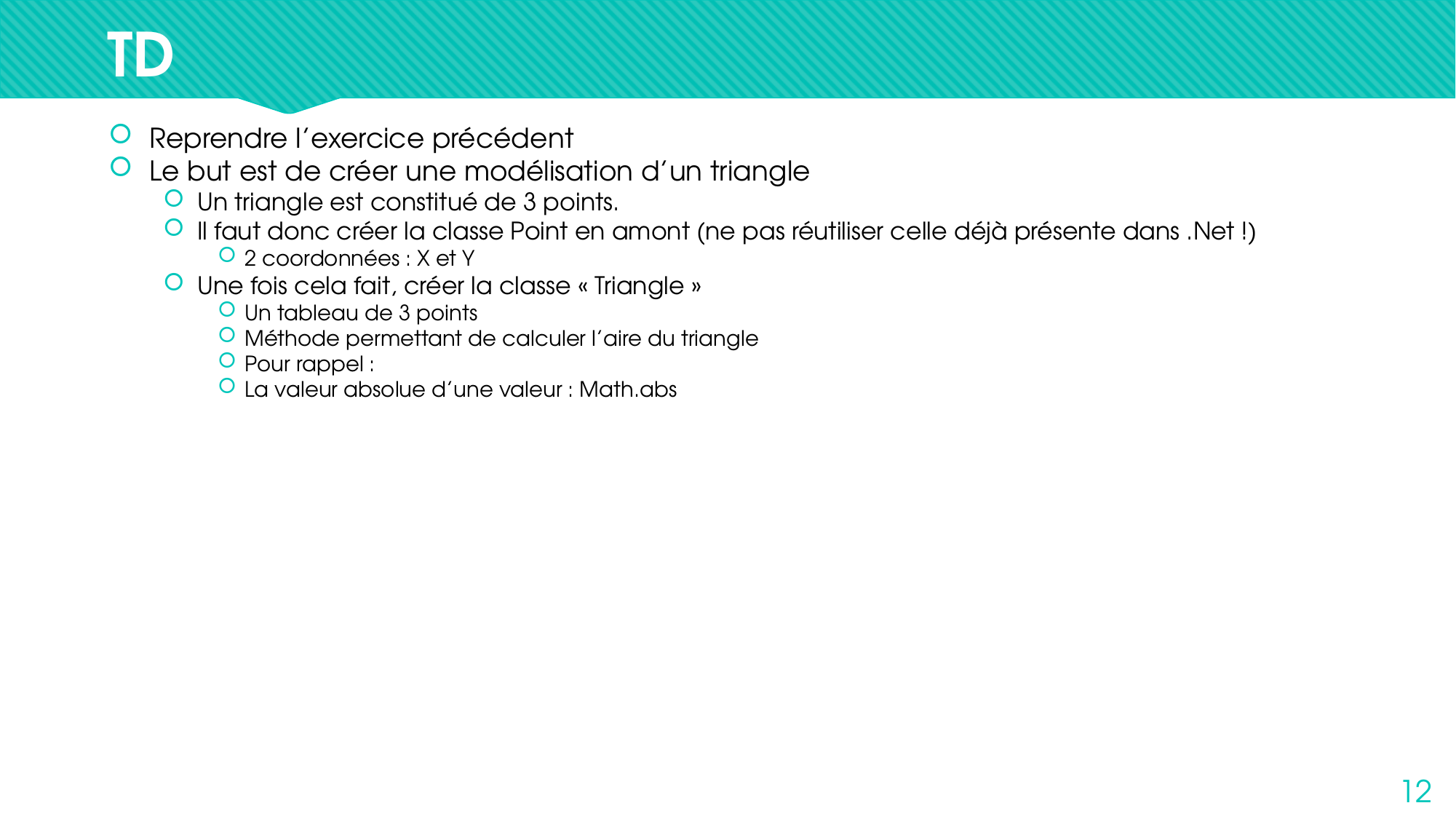

TD
Reprendre l’exercice précédent
Le but est de créer une modélisation d’un triangle
Un triangle est constitué de 3 points.
Il faut donc créer la classe Point en amont (ne pas réutiliser celle déjà présente dans .Net !)
2 coordonnées : X et Y
Une fois cela fait, créer la classe « Triangle »
Un tableau de 3 points
Méthode permettant de calculer l’aire du triangle
Pour rappel :
La valeur absolue d’une valeur : Math.abs
12